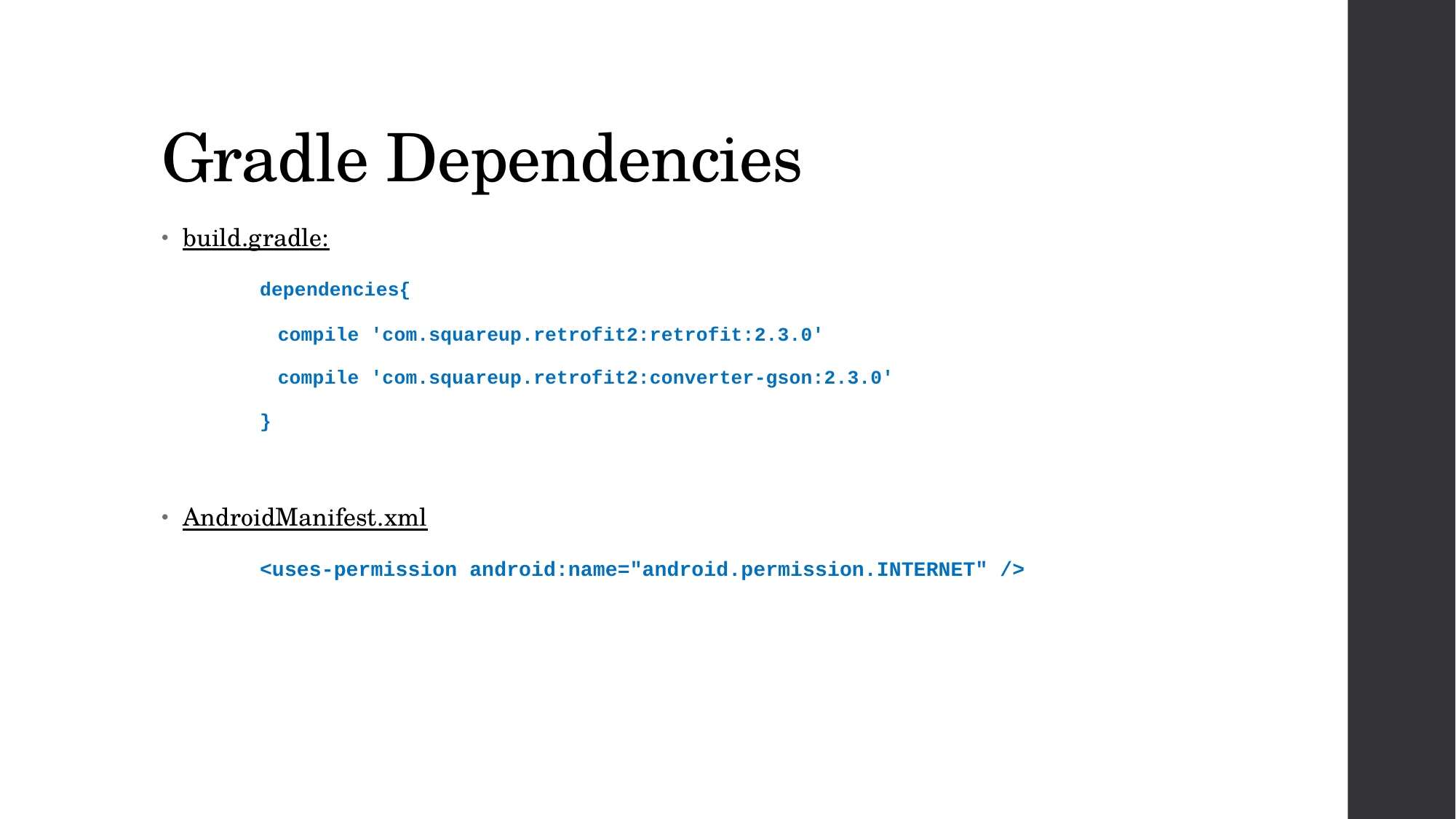

# Gradle Dependencies
build.gradle:
	dependencies{
          compile 'com.squareup.retrofit2:retrofit:2.3.0'
          compile 'com.squareup.retrofit2:converter-gson:2.3.0'
	}

AndroidManifest.xml
	<uses-permission android:name="android.permission.INTERNET" />